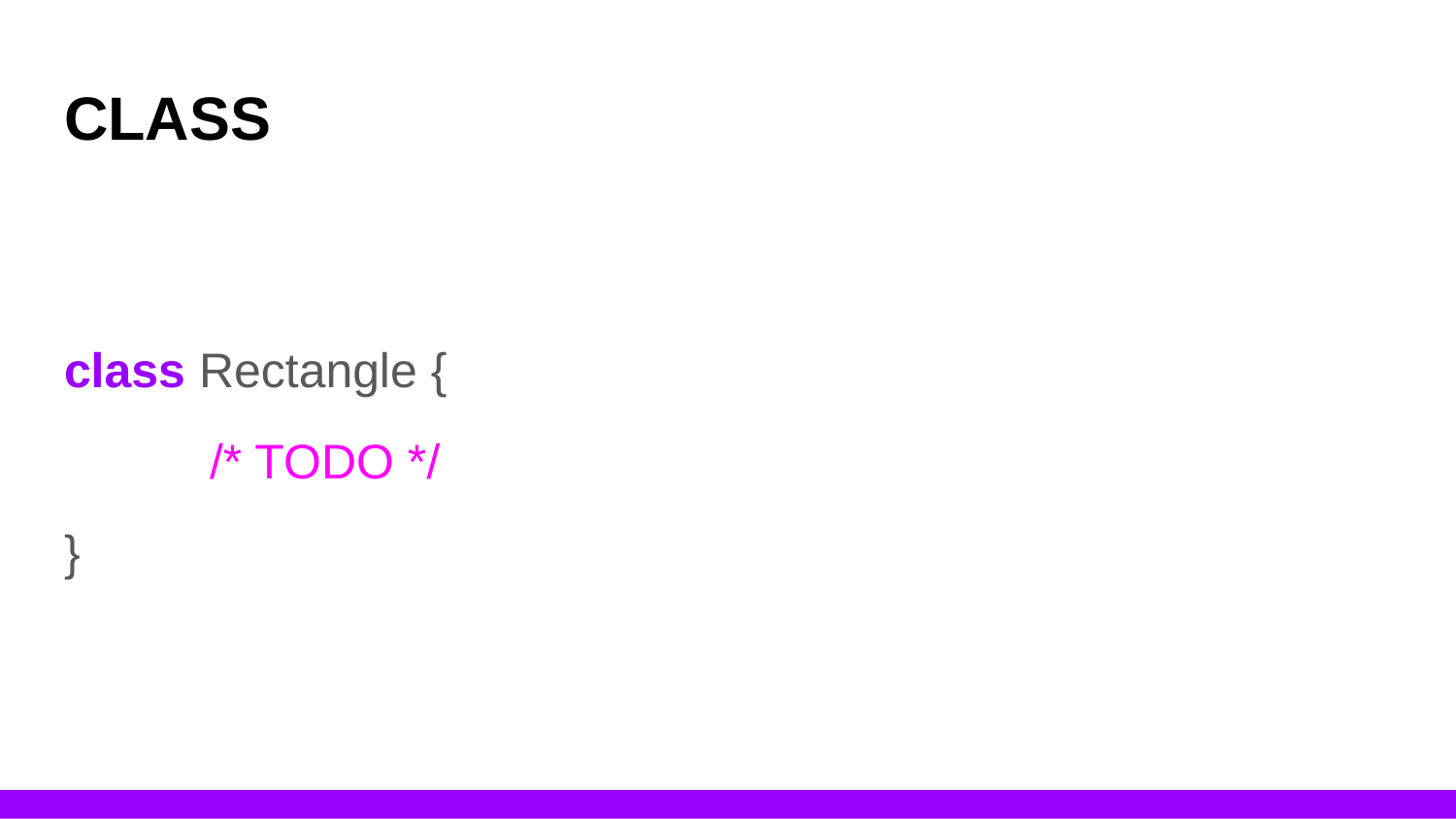

# CLASS
class Rectangle {
	/* TODO */
}